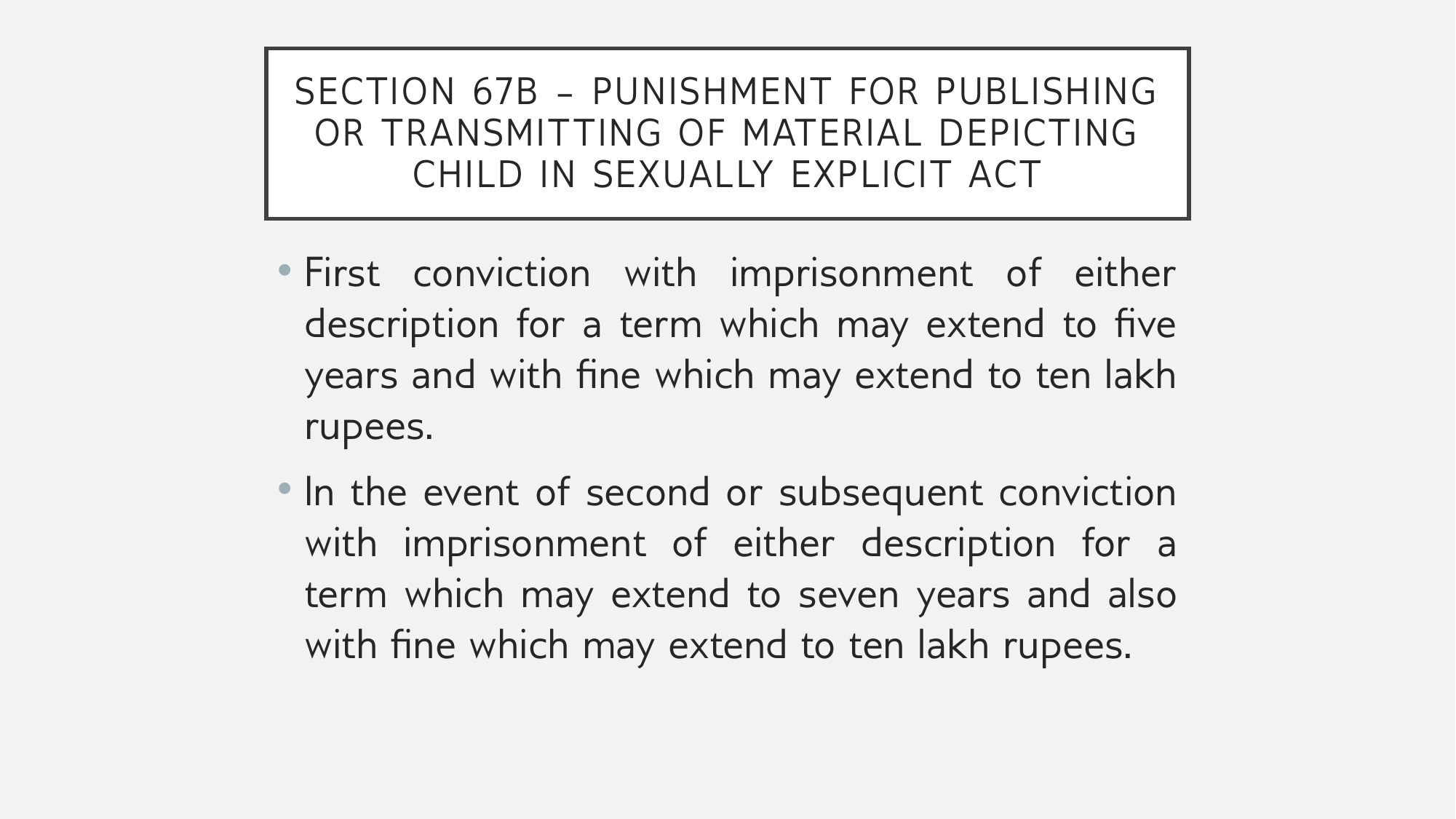

# Section 67B – punishment for publishing or transmitting of material depicting child in sexually explicit act
First conviction with imprisonment of either description for a term which may extend to five years and with fine which may extend to ten lakh rupees.
In the event of second or subsequent conviction with imprisonment of either description for a term which may extend to seven years and also with fine which may extend to ten lakh rupees.